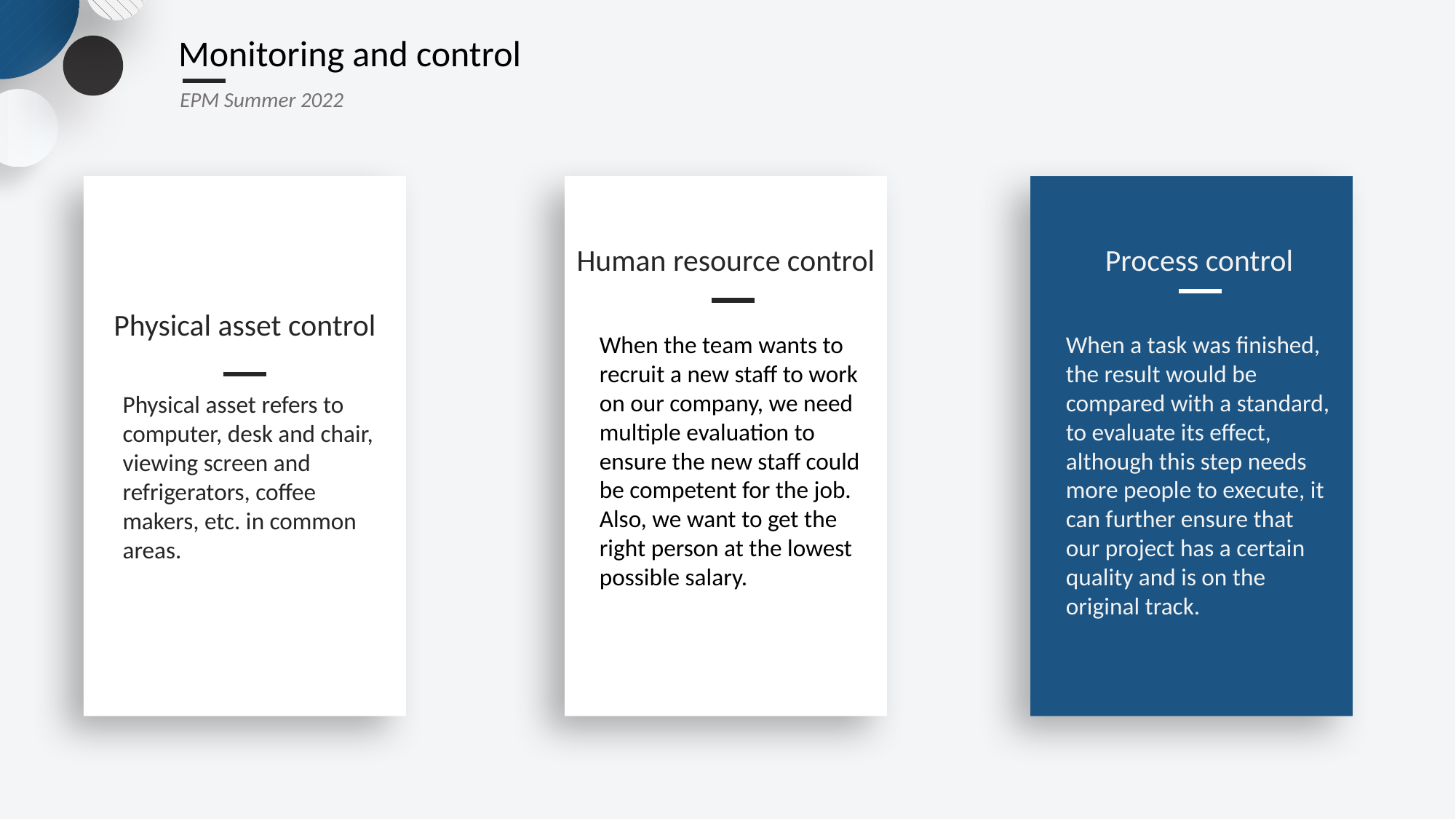

Monitoring and control

EPM Summer 2022

Human resource control
Process control
Physical asset control
When the team wants to recruit a new staff to work on our company, we need multiple evaluation to ensure the new staff could be competent for the job. Also, we want to get the right person at the lowest possible salary.
When a task was finished, the result would be compared with a standard, to evaluate its effect, although this step needs more people to execute, it can further ensure that our project has a certain quality and is on the original track.
Physical asset refers to computer, desk and chair, viewing screen and refrigerators, coffee makers, etc. in common areas.